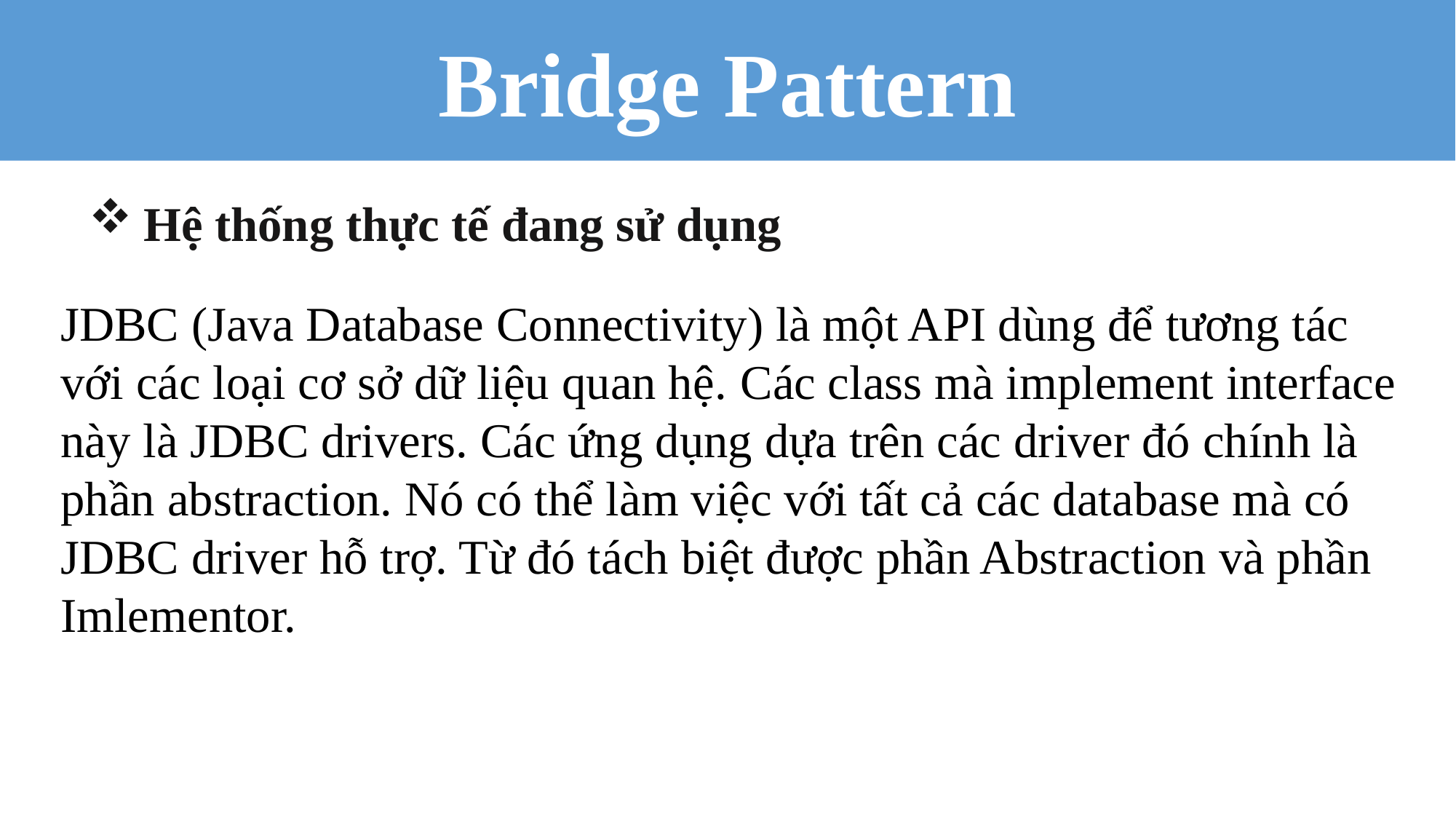

Bridge Pattern
Hệ thống thực tế đang sử dụng
JDBC (Java Database Connectivity) là một API dùng để tương tác với các loại cơ sở dữ liệu quan hệ. Các class mà implement interface này là JDBC drivers. Các ứng dụng dựa trên các driver đó chính là phần abstraction. Nó có thể làm việc với tất cả các database mà có JDBC driver hỗ trợ. Từ đó tách biệt được phần Abstraction và phần Imlementor.